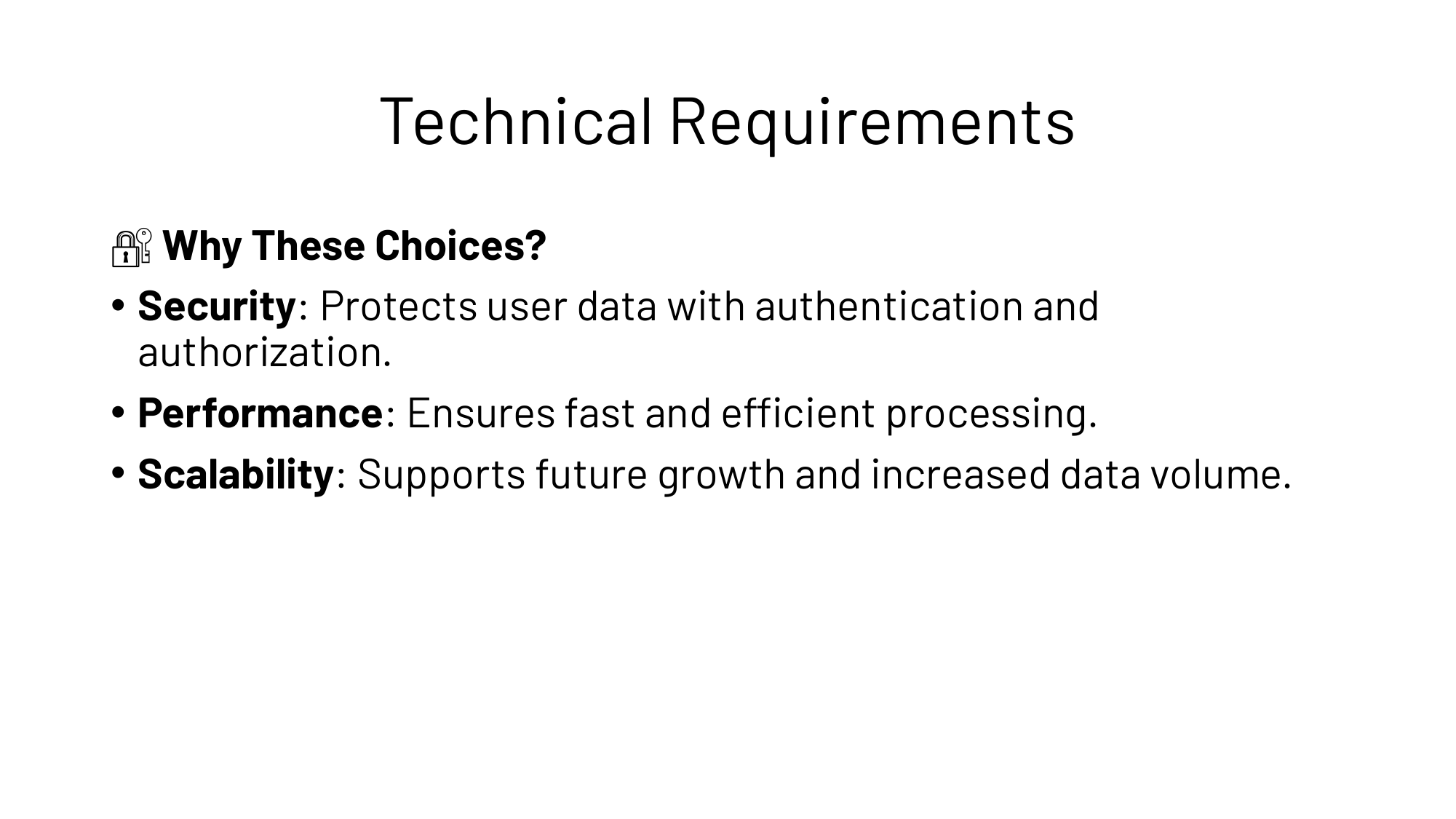

# Technical Requirements
🔐 Why These Choices?
Security: Protects user data with authentication and authorization.
Performance: Ensures fast and efficient processing.
Scalability: Supports future growth and increased data volume.